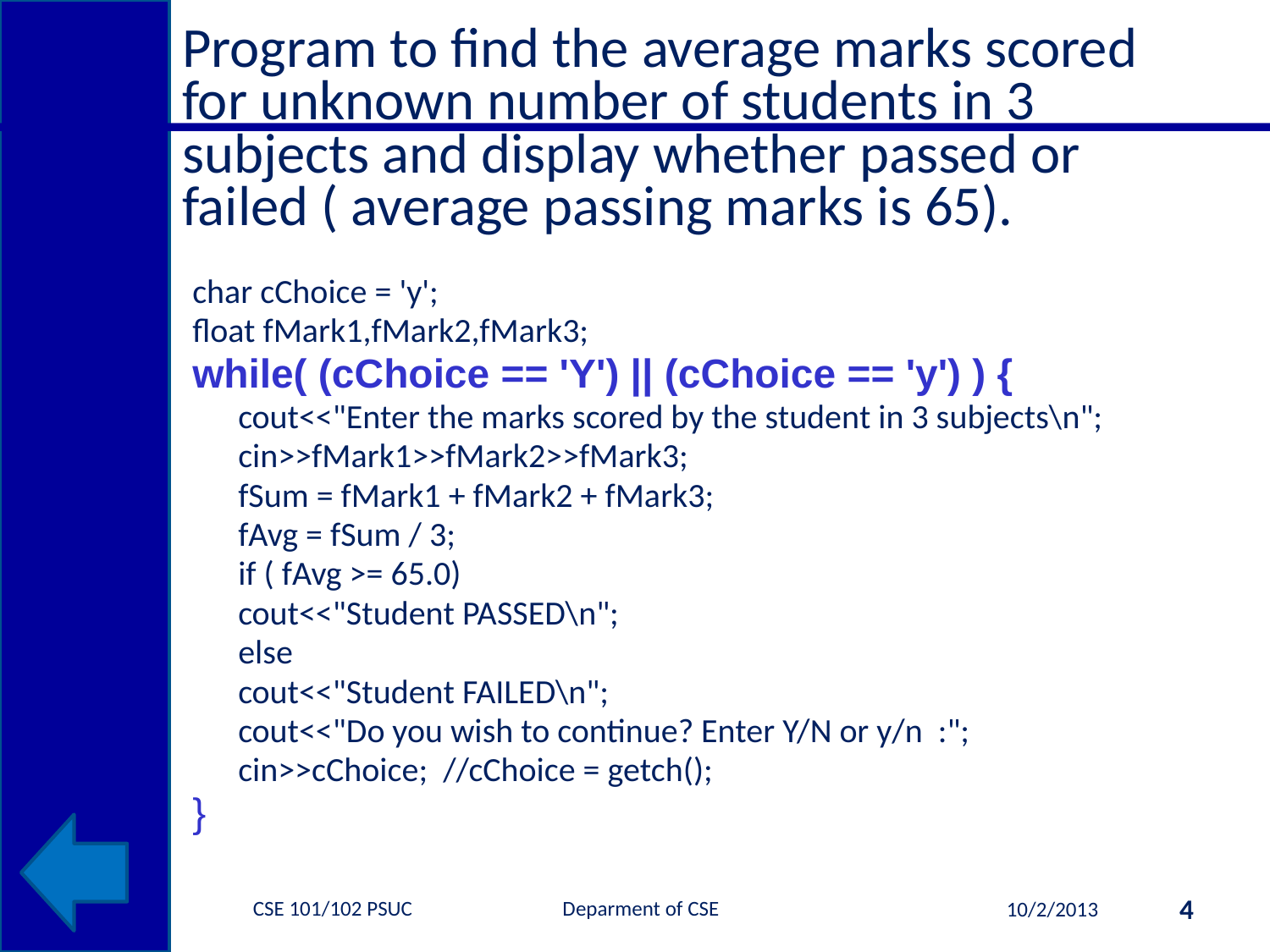

# Program to find the average marks scored for unknown number of students in 3 subjects and display whether passed or failed ( average passing marks is 65).
char cChoice = 'y';
float fMark1,fMark2,fMark3;
while( (cChoice == 'Y') || (cChoice == 'y') ) {
	cout<<"Enter the marks scored by the student in 3 subjects\n";
	cin>>fMark1>>fMark2>>fMark3;
	fSum = fMark1 + fMark2 + fMark3;
	fAvg = fSum / 3;
	if ( fAvg >= 65.0)
		cout<<"Student PASSED\n";
	else
		cout<<"Student FAILED\n";
	cout<<"Do you wish to continue? Enter Y/N or y/n  :";
	cin>>cChoice;  //cChoice = getch();
}

CSE 101/102 PSUC                               Deparment of CSE
4
10/2/2013